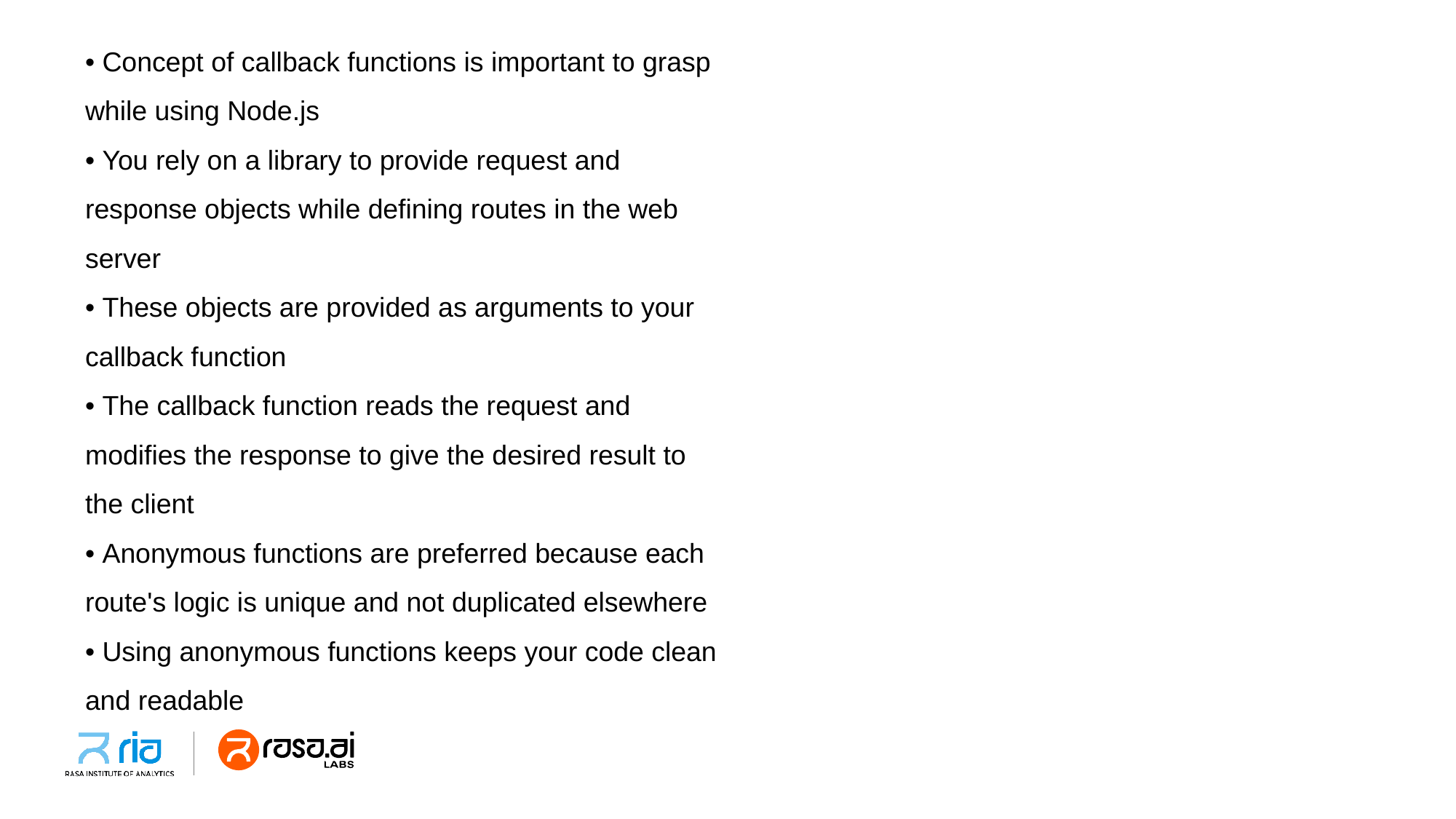

• Concept of callback functions is important to grasp
while using Node.js
• You rely on a library to provide request and
response objects while defining routes in the web
server
• These objects are provided as arguments to your
callback function
• The callback function reads the request and
modifies the response to give the desired result to
the client
• Anonymous functions are preferred because each
route's logic is unique and not duplicated elsewhere
• Using anonymous functions keeps your code clean
and readable